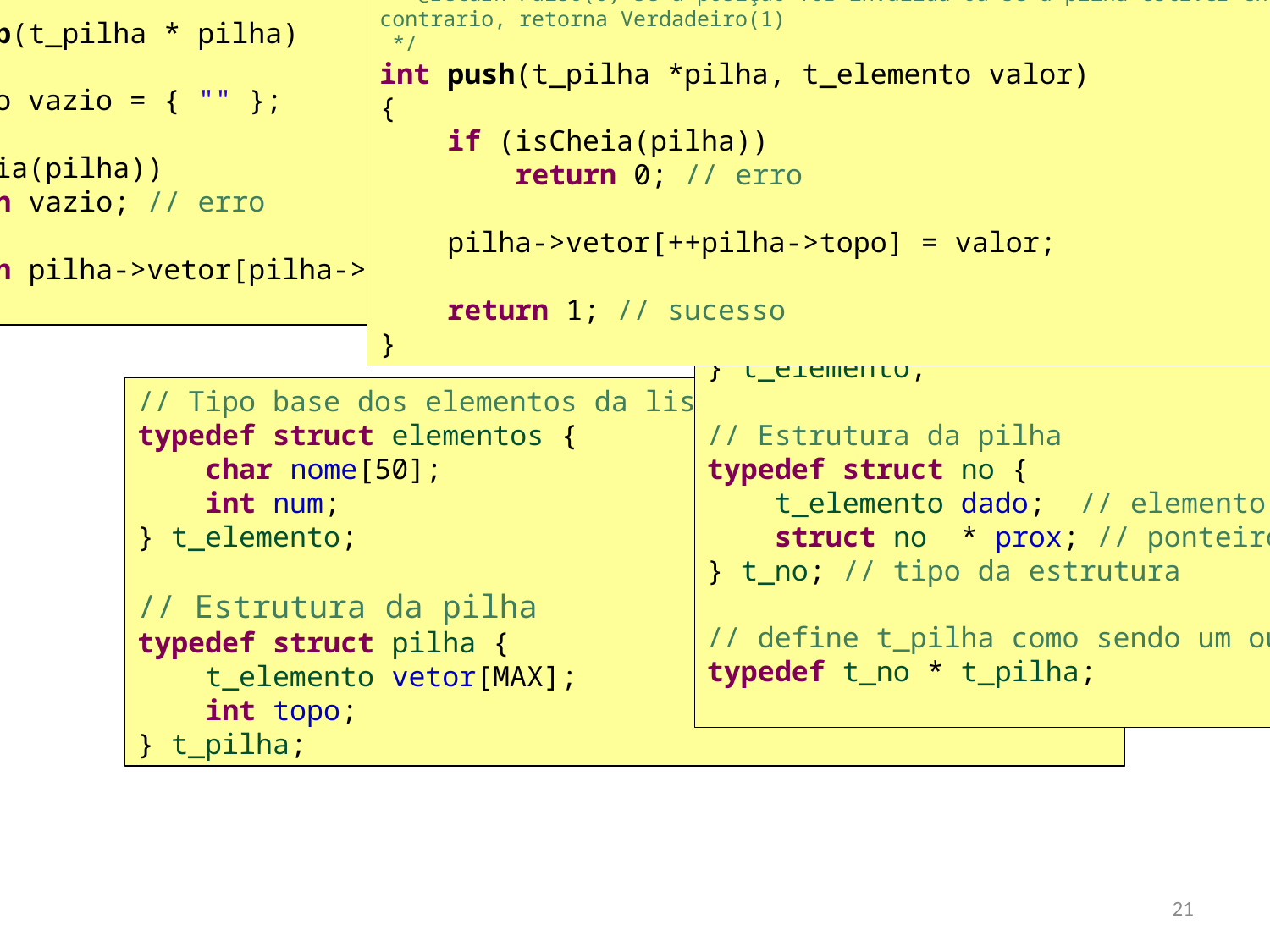

/**
 * Inserir um novo elemento no topo da pilha (empilhar)
 *
 * @param pilha ponteiro para a pilha, a pilha ja deve ter sido inicializada
 * @param dado  elemento a ser inserido na pilha
 *
 * @return Falso(0) se a posição for invalida ou se a pilha estiver cheia, caso contrario, retorna Verdadeiro(1)
 */
int push(t_pilha *pilha, t_elemento valor)
{
    if (isCheia(pilha))
        return 0; // erro

    pilha->vetor[++pilha->topo] = valor;

    return 1; // sucesso
}
/**
 * Remove o elemento do topo da pilha (desempilhar), retornando o elemento removido
 *
 * @param pilha ponteiro para a pilha, a pilha ja deve ter sido inicializada
 *
 * @return Uma copia do elemento do topo.
 */
t_elemento pop(t_pilha * pilha)
{
    t_elemento vazio = { "" };

    if (isVazia(pilha))
        return vazio; // erro
    else
        return pilha->vetor[pilha->topo--];
}
Pilha Sequencial
Implementação:
Estrutura:
// Tipo base dos elementos da pilha
typedef struct elementos {
    char nome[50];
    char c;
} t_elemento;

// Estrutura da pilha
typedef struct no {
    t_elemento dado;  // elemento contendo os dados
    struct no  * prox; // ponteiro para o proximo elemento
} t_no; // tipo da estrutura

// define t_pilha como sendo um outro nome para "t_no *"
typedef t_no * t_pilha;

// Tipo base dos elementos da lista
typedef struct elementos {
    char nome[50];
    int num;
} t_elemento;

// Estrutura da pilha
typedef struct pilha {
    t_elemento vetor[MAX];
    int topo;
} t_pilha;
21